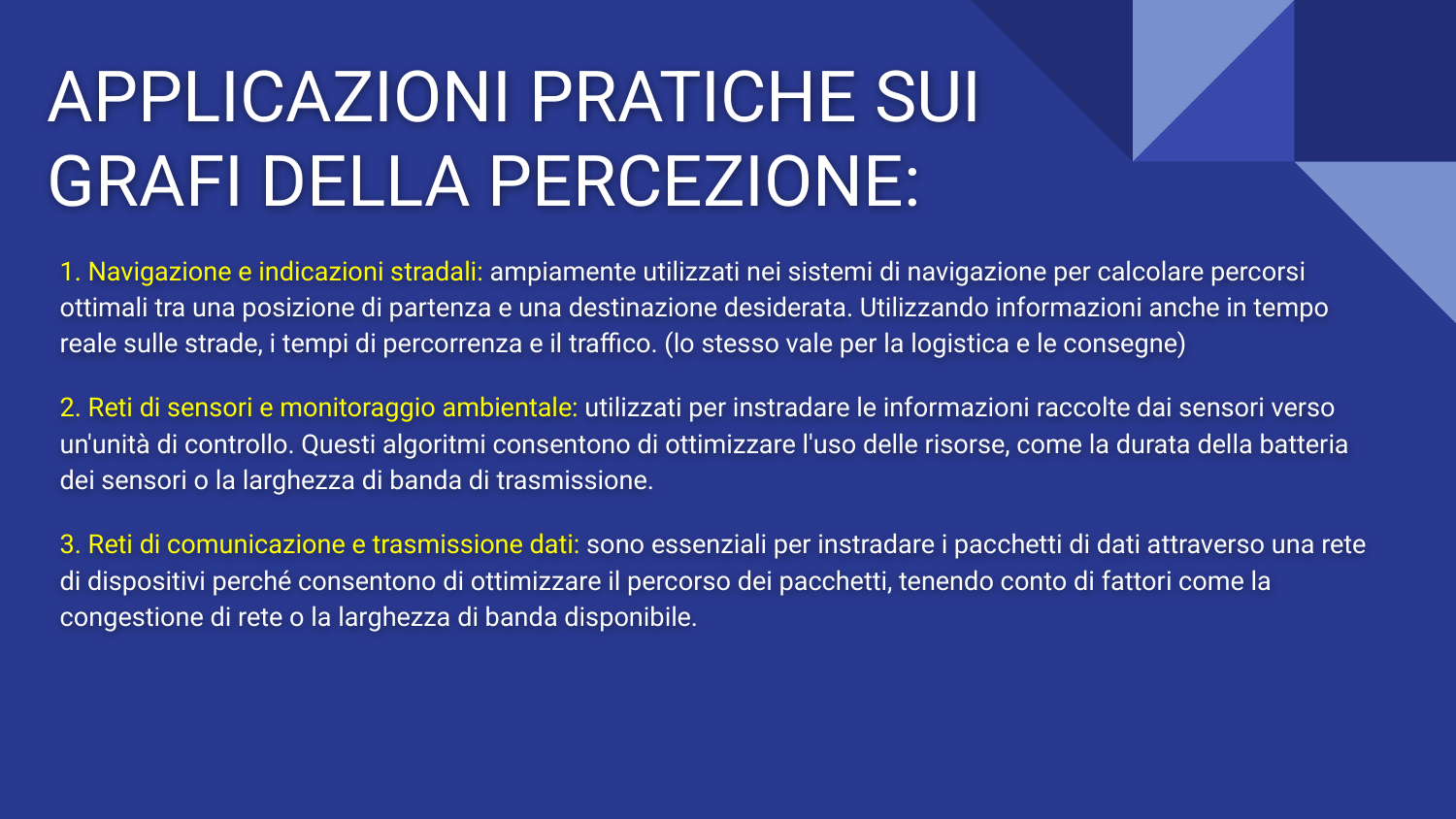

# APPLICAZIONI PRATICHE SUI GRAFI DELLA PERCEZIONE:
1. Navigazione e indicazioni stradali: ampiamente utilizzati nei sistemi di navigazione per calcolare percorsi ottimali tra una posizione di partenza e una destinazione desiderata. Utilizzando informazioni anche in tempo reale sulle strade, i tempi di percorrenza e il traffico. (lo stesso vale per la logistica e le consegne)
2. Reti di sensori e monitoraggio ambientale: utilizzati per instradare le informazioni raccolte dai sensori verso un'unità di controllo. Questi algoritmi consentono di ottimizzare l'uso delle risorse, come la durata della batteria dei sensori o la larghezza di banda di trasmissione.
3. Reti di comunicazione e trasmissione dati: sono essenziali per instradare i pacchetti di dati attraverso una rete di dispositivi perché consentono di ottimizzare il percorso dei pacchetti, tenendo conto di fattori come la congestione di rete o la larghezza di banda disponibile.